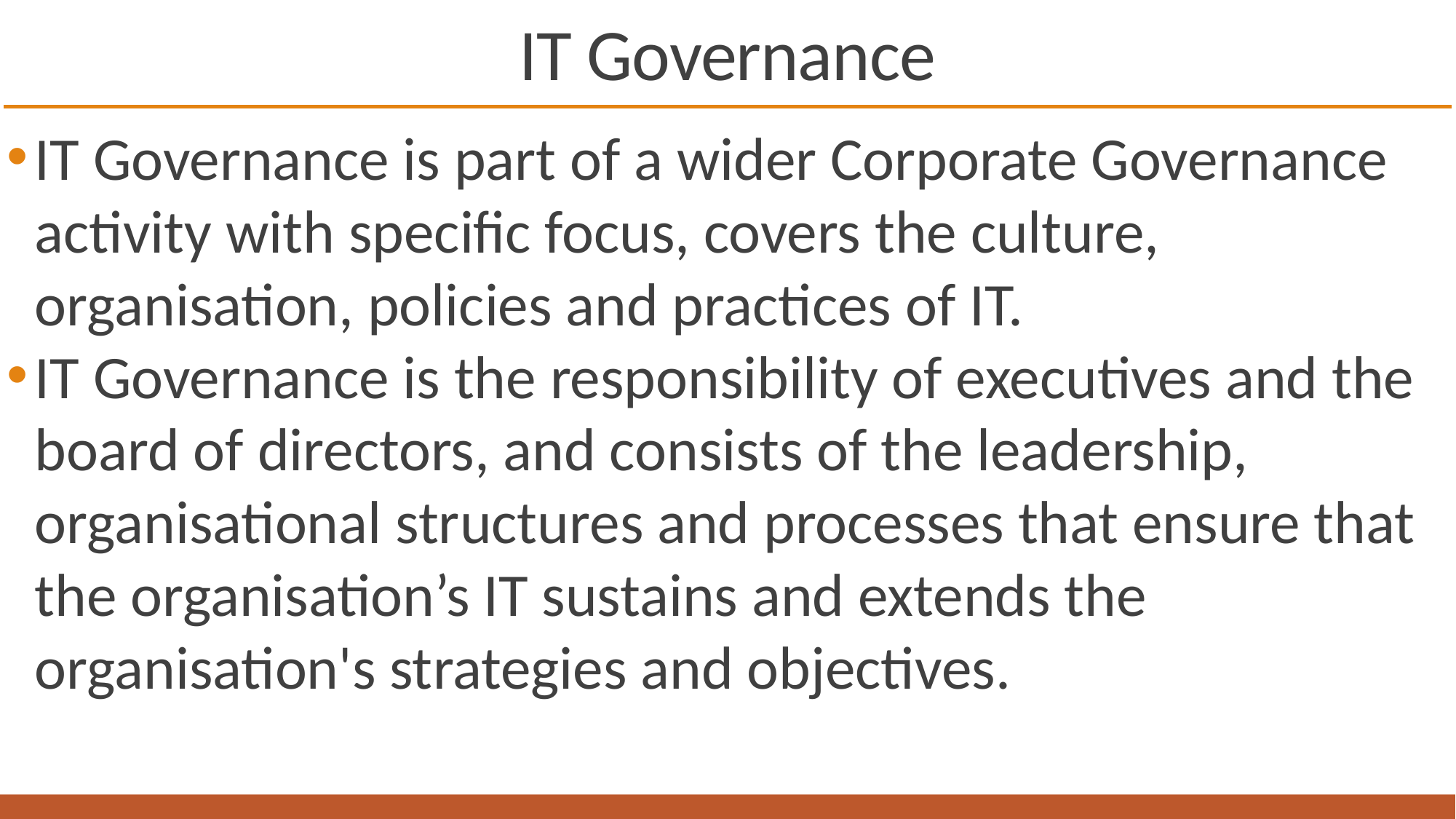

# IT Governance
IT Governance is part of a wider Corporate Governance activity with specific focus, covers the culture, organisation, policies and practices of IT.
IT Governance is the responsibility of executives and the board of directors, and consists of the leadership, organisational structures and processes that ensure that the organisation’s IT sustains and extends the organisation's strategies and objectives.